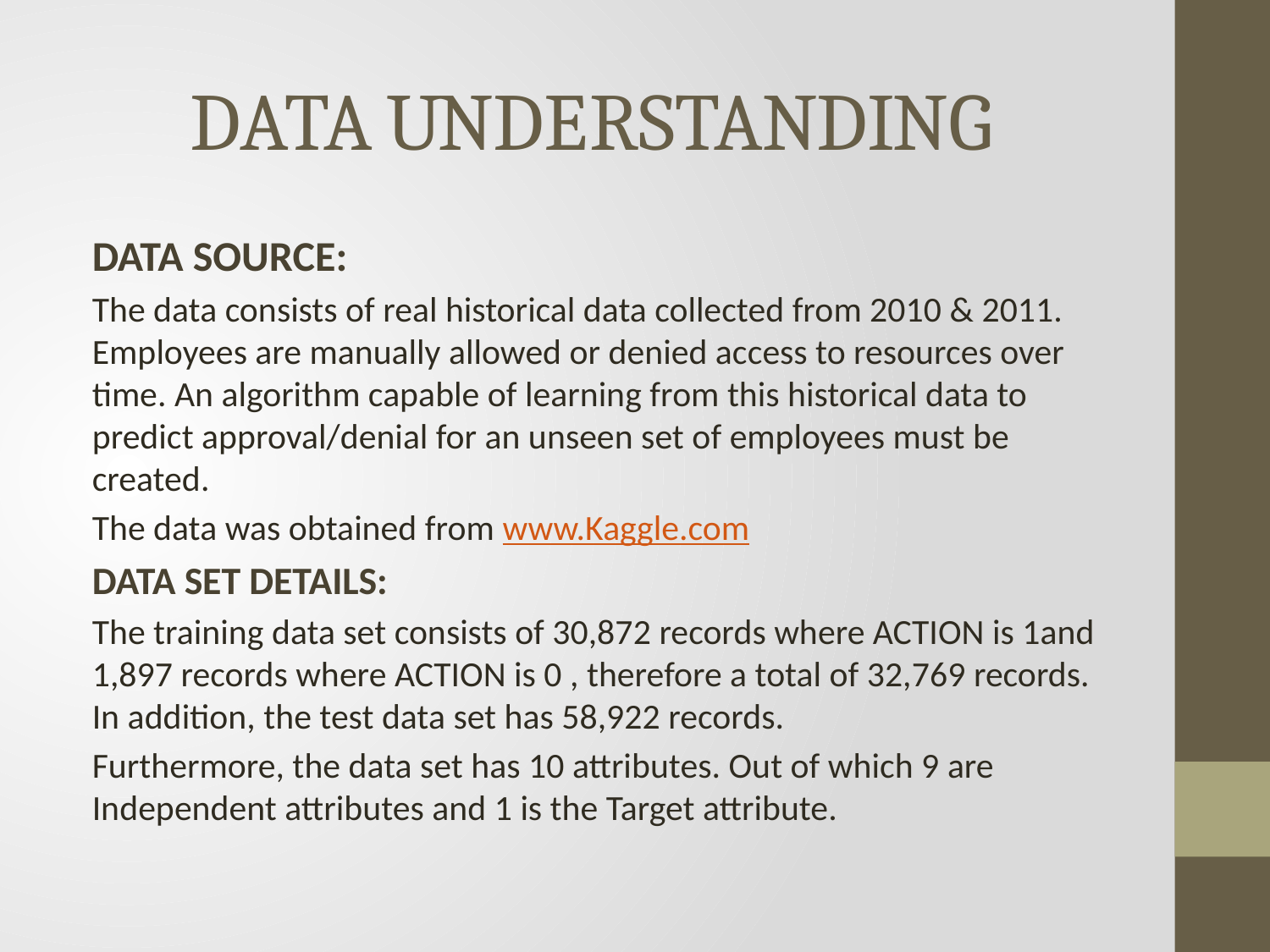

# DATA UNDERSTANDING
DATA SOURCE:
The data consists of real historical data collected from 2010 & 2011. Employees are manually allowed or denied access to resources over time. An algorithm capable of learning from this historical data to predict approval/denial for an unseen set of employees must be created.
The data was obtained from www.Kaggle.com
DATA SET DETAILS:
The training data set consists of 30,872 records where ACTION is 1and 1,897 records where ACTION is 0 , therefore a total of 32,769 records. In addition, the test data set has 58,922 records.
Furthermore, the data set has 10 attributes. Out of which 9 are Independent attributes and 1 is the Target attribute.